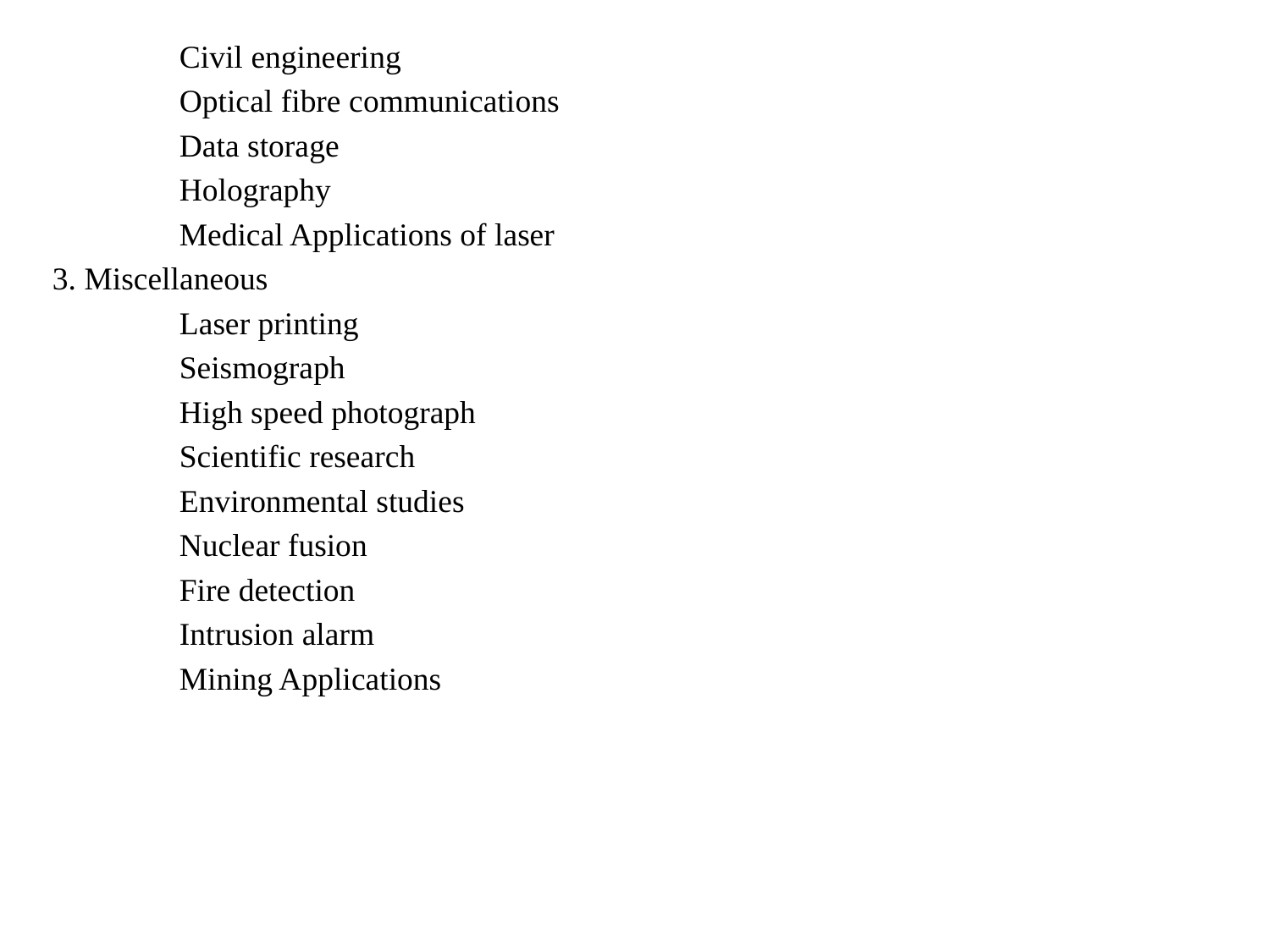

Civil engineering
	Optical fibre communications
	Data storage
	Holography
	Medical Applications of laser
3. Miscellaneous
	Laser printing
	Seismograph
	High speed photograph
	Scientific research
	Environmental studies
	Nuclear fusion
	Fire detection
	Intrusion alarm
	Mining Applications